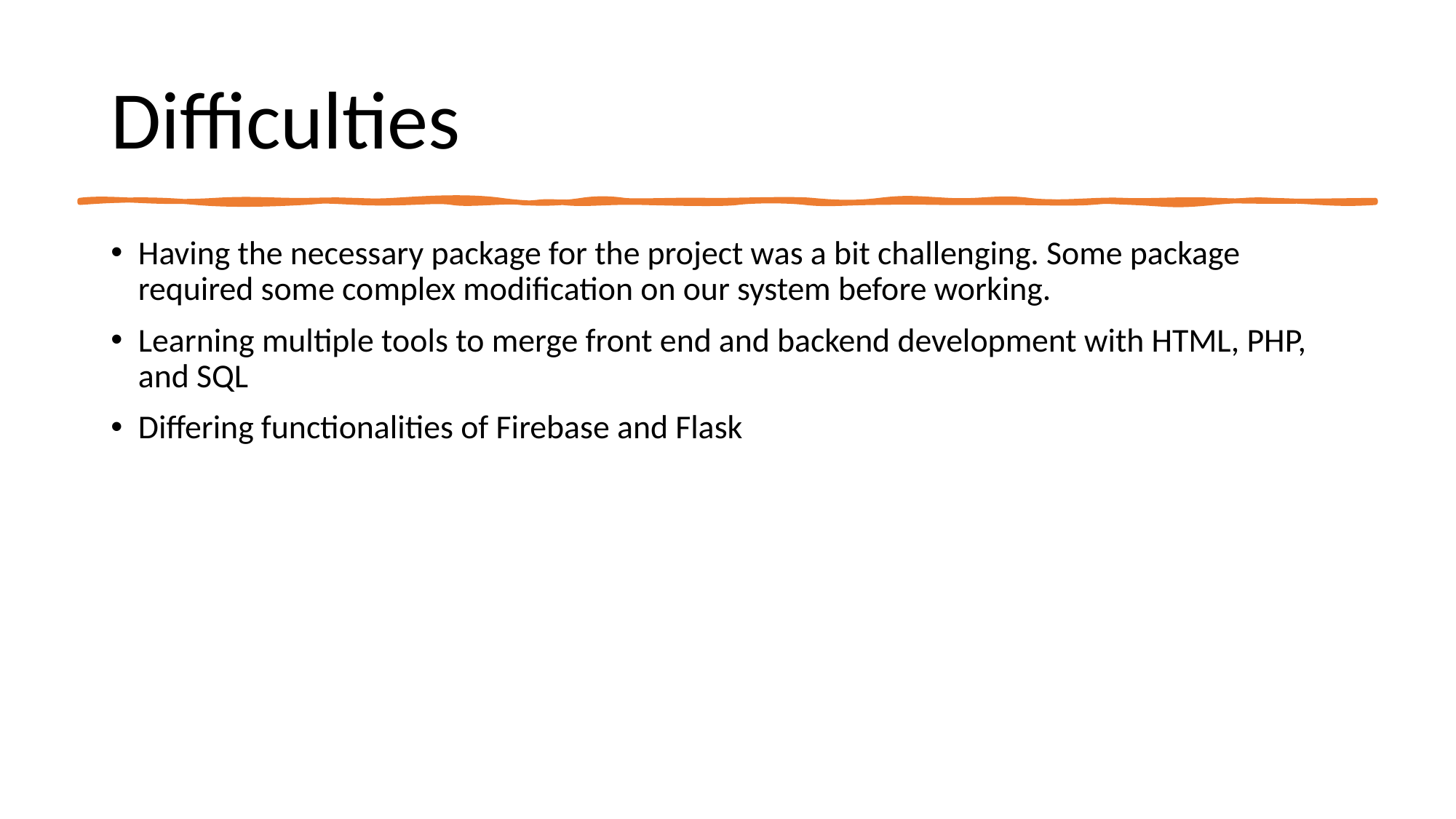

# Difficulties

Having the necessary package for the project was a bit challenging. Some package required some complex modification on our system before working.
Learning multiple tools to merge front end and backend development with HTML, PHP, and SQL
Differing functionalities of Firebase and Flask